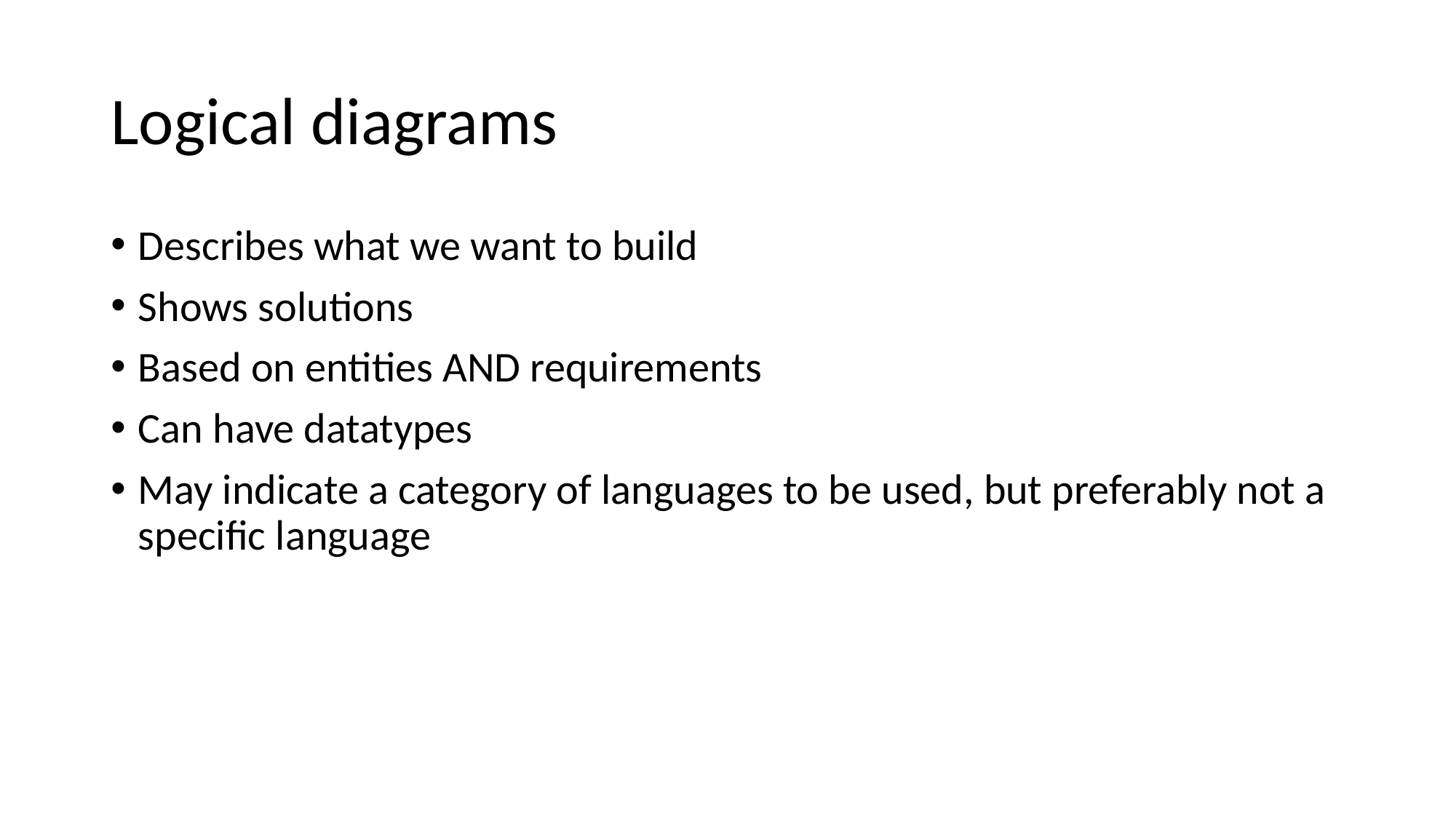

# Logical diagrams
Describes what we want to build
Shows solutions
Based on entities AND requirements
Can have datatypes
May indicate a category of languages to be used, but preferably not a specific language